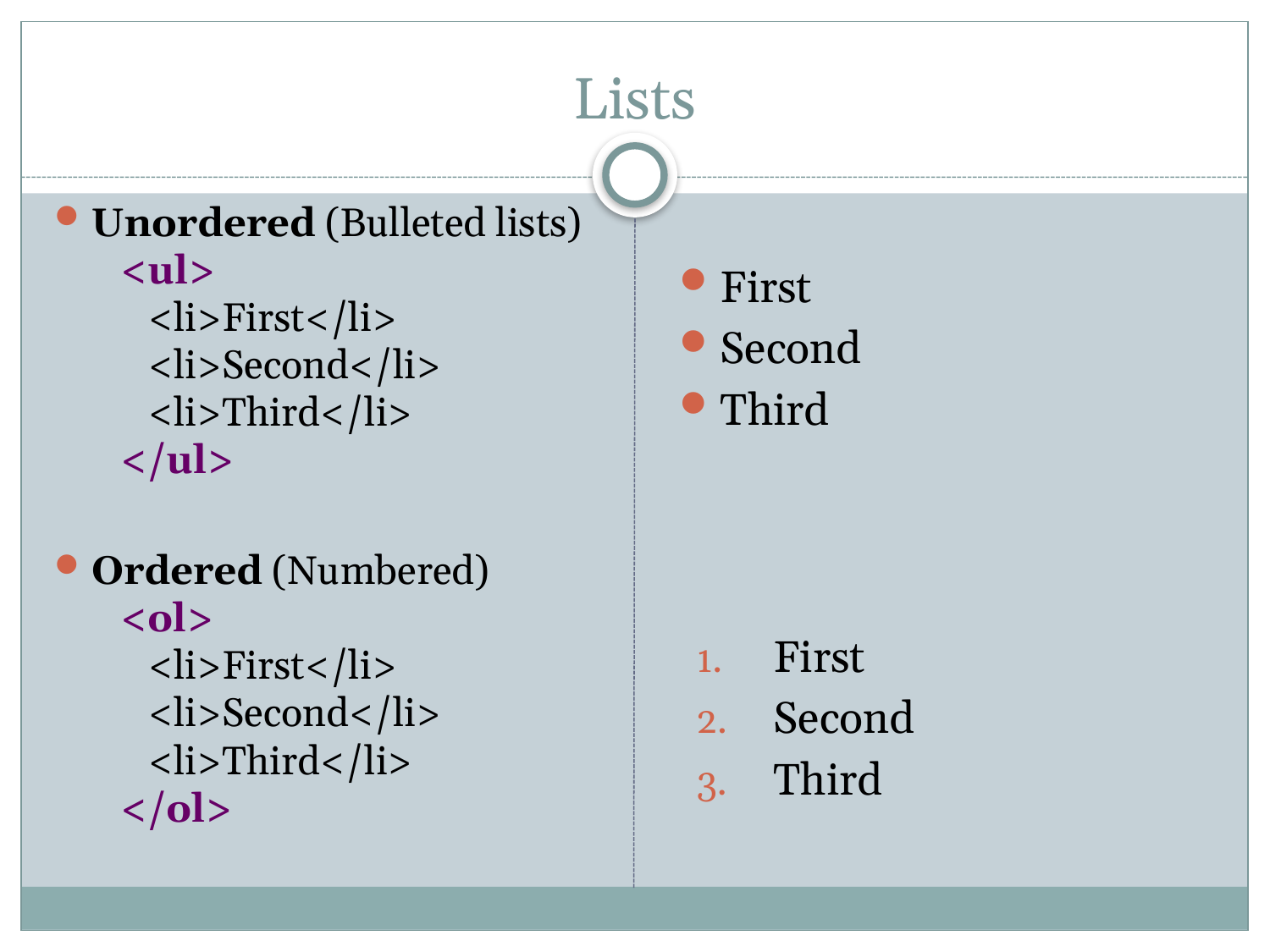

# Lists
Unordered (Bulleted lists)
   <ul>
      <li>First</li>
      <li>Second</li>
      <li>Third</li>
   </ul>

Ordered (Numbered)
   <ol>
      <li>First</li>
      <li>Second</li>
      <li>Third</li>
   </ol>

First
Second
Third

First
Second
Third